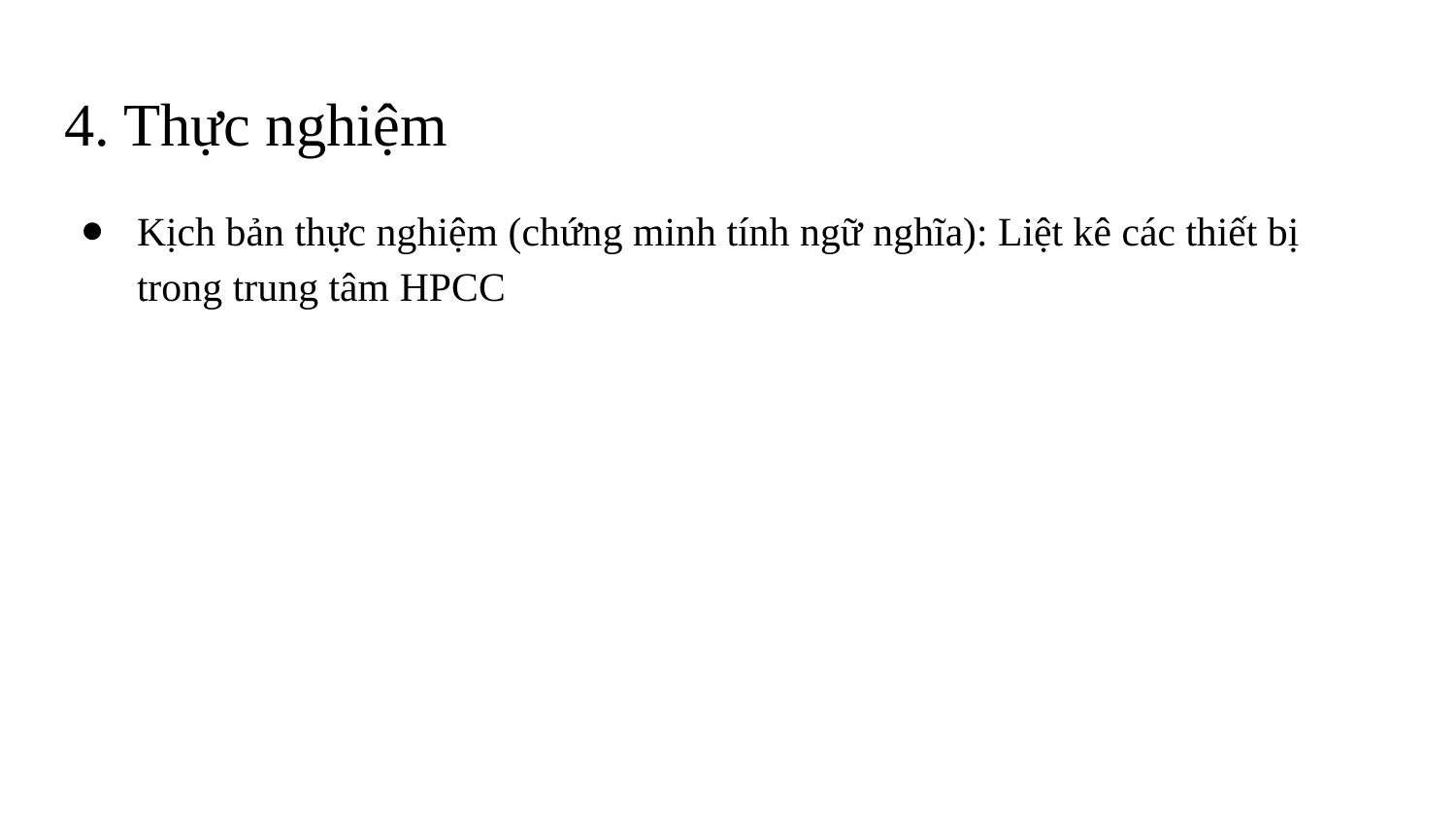

# 4. Thực nghiệm
Kịch bản thực nghiệm (chứng minh tính ngữ nghĩa): Liệt kê các thiết bị trong trung tâm HPCC